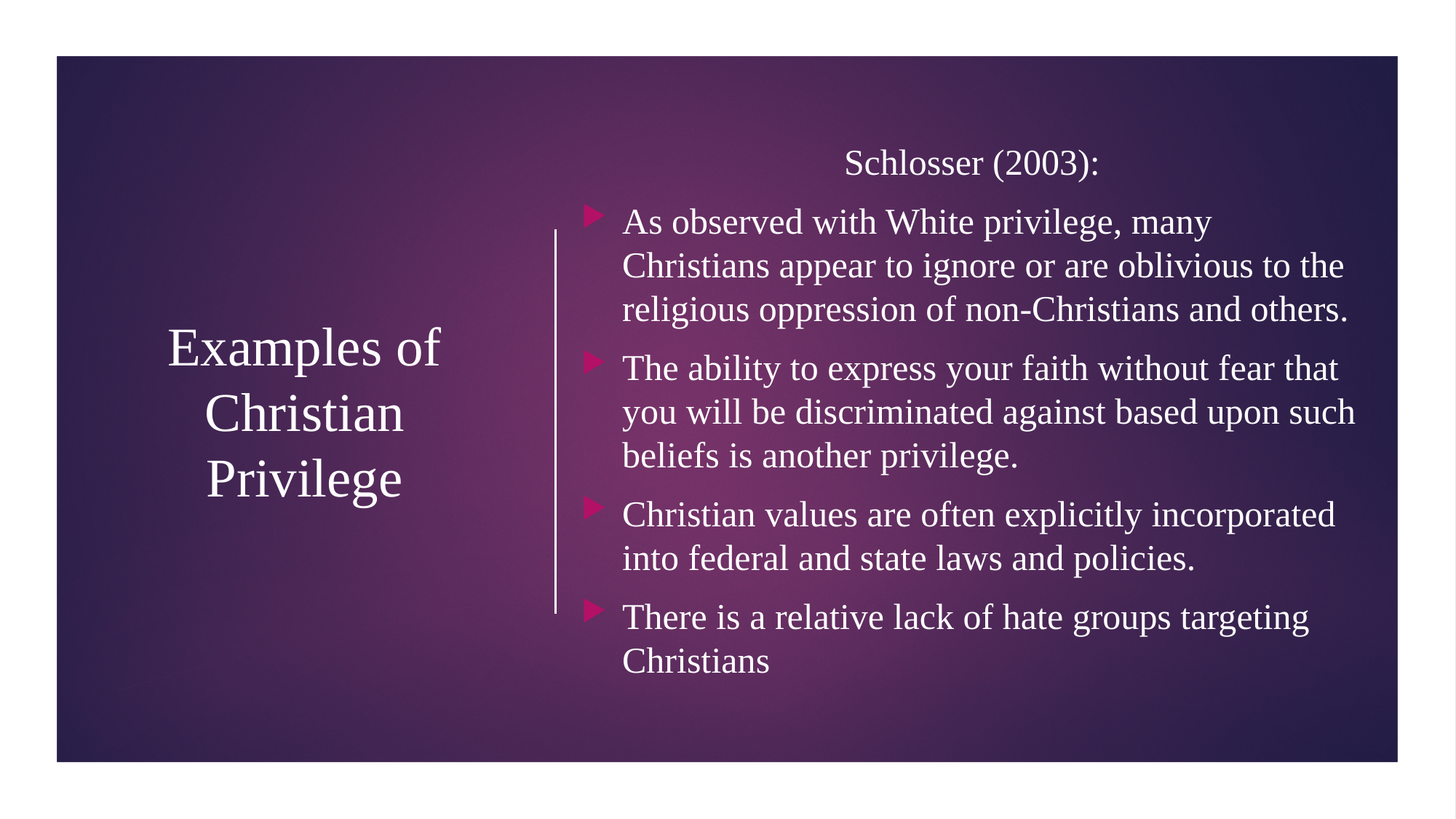

# Examples of Christian Privilege
Schlosser (2003):
As observed with White privilege, many Christians appear to ignore or are oblivious to the religious oppression of non-Christians and others.
The ability to express your faith without fear that you will be discriminated against based upon such beliefs is another privilege.
Christian values are often explicitly incorporated into federal and state laws and policies.
There is a relative lack of hate groups targeting Christians